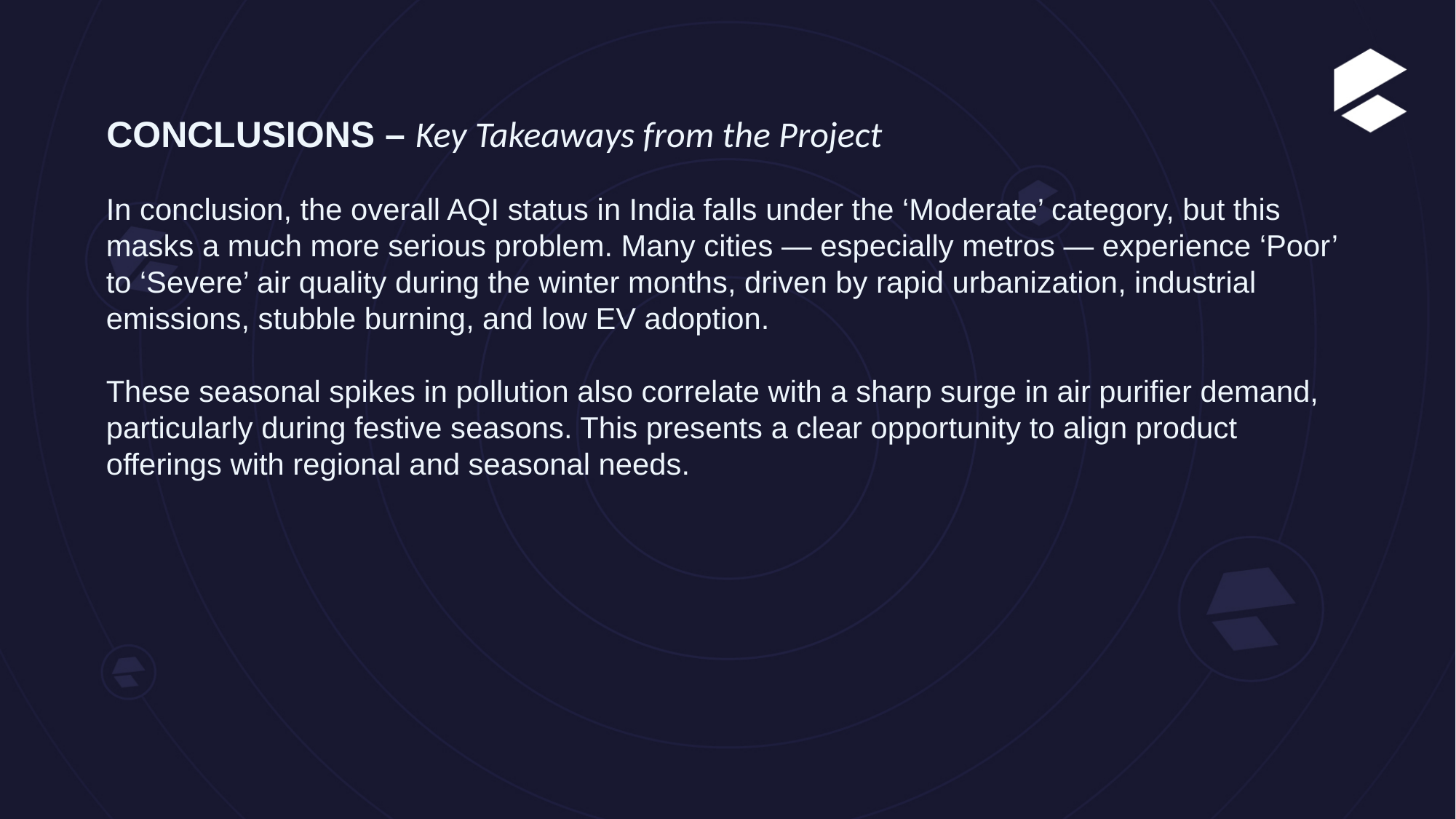

CONCLUSIONS – Key Takeaways from the Project
In conclusion, the overall AQI status in India falls under the ‘Moderate’ category, but this masks a much more serious problem. Many cities — especially metros — experience ‘Poor’ to ‘Severe’ air quality during the winter months, driven by rapid urbanization, industrial emissions, stubble burning, and low EV adoption.

These seasonal spikes in pollution also correlate with a sharp surge in air purifier demand, particularly during festive seasons. This presents a clear opportunity to align product offerings with regional and seasonal needs.